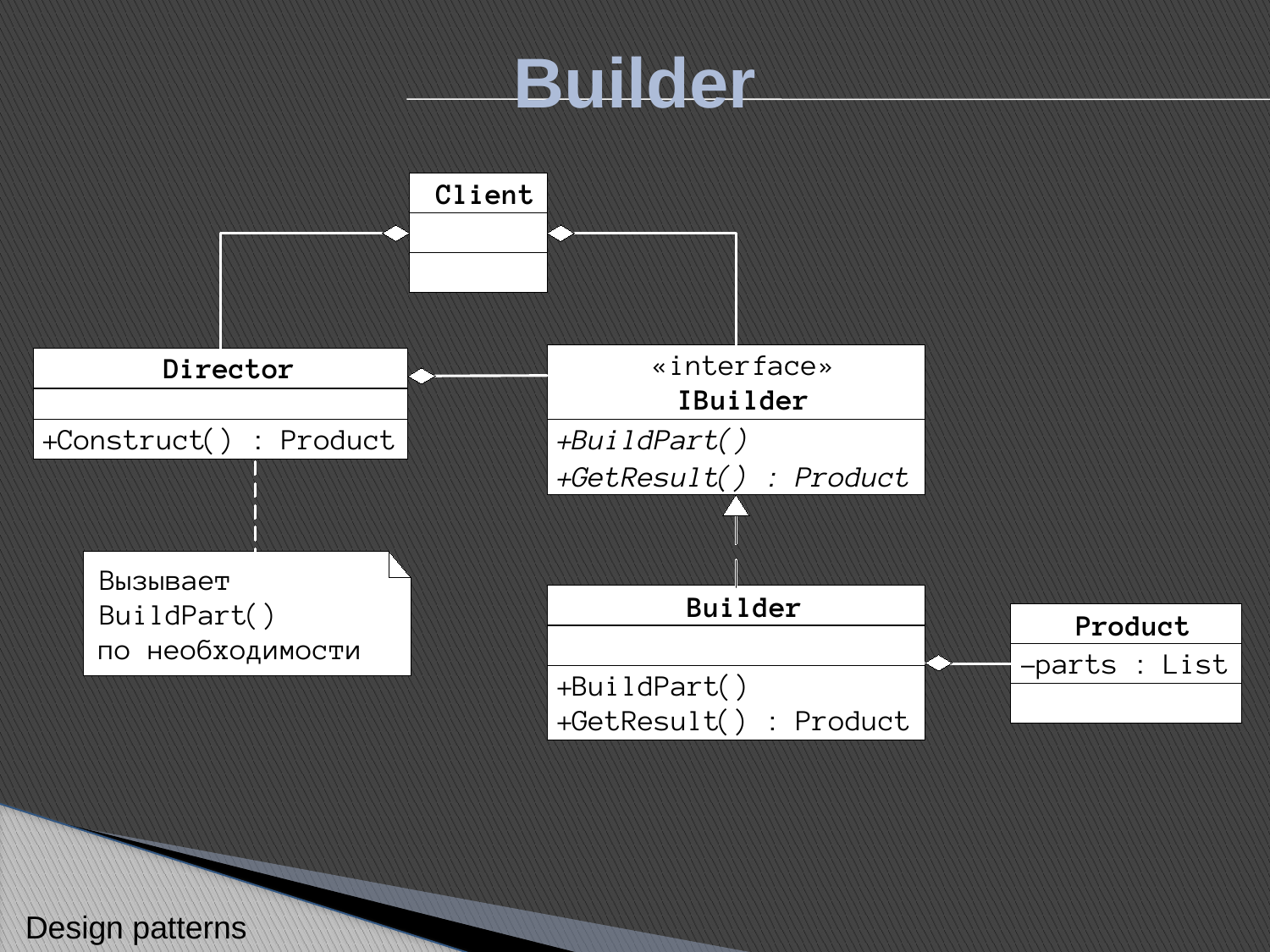

Builder

Client

«interface»

Director

IBuilder

+
Construct
() :
Product
+
BuildPart
()
+
GetResult
() :
Product

Вызывает

Builder
BuildPart
()

Product

по необходимости

-
parts
:
List

+
BuildPart
()

+
GetResult
() :
Product
Design patterns